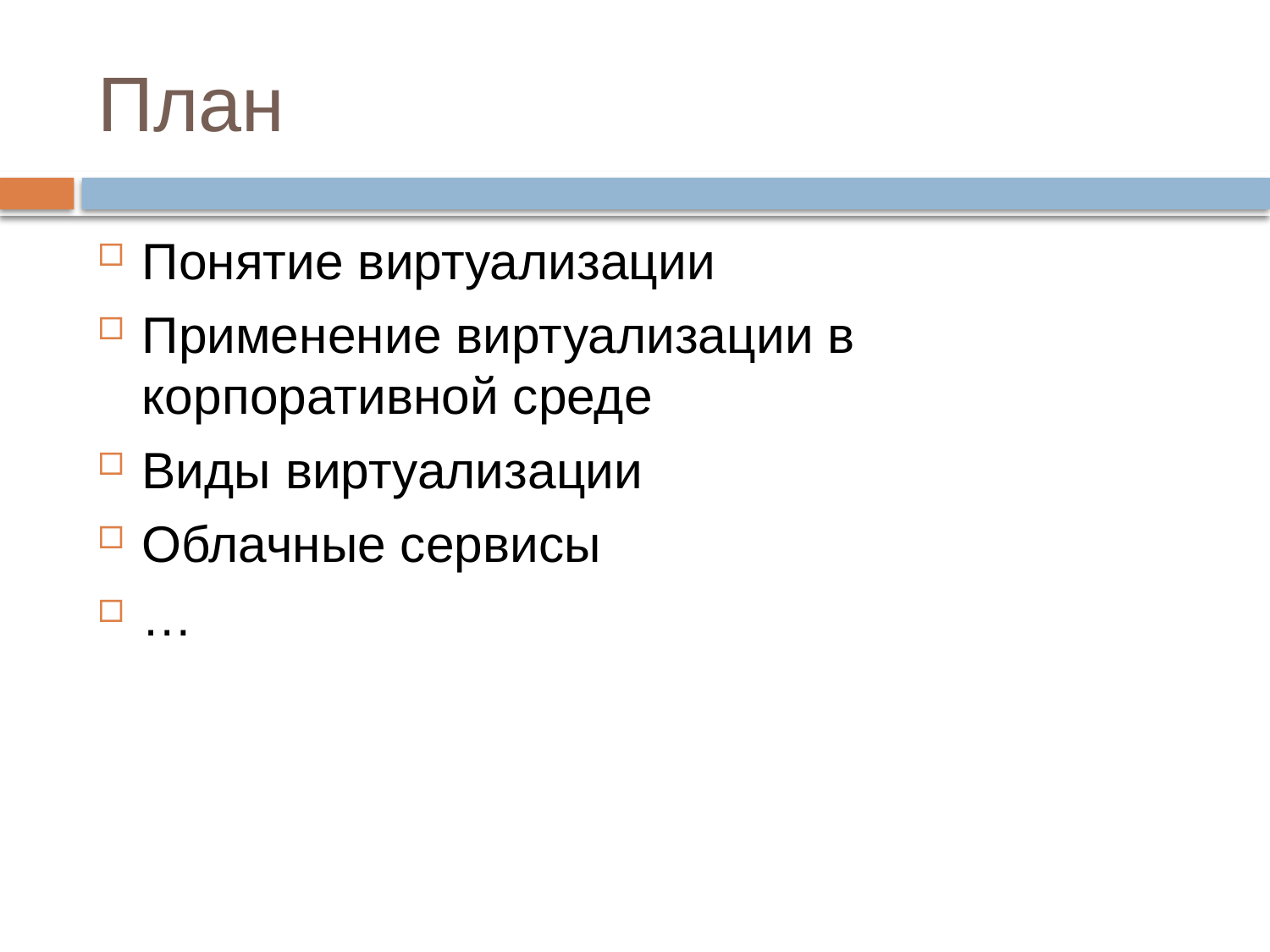

# План
Понятие виртуализации
Применение виртуализации в корпоративной среде
Виды виртуализации
Облачные сервисы
…